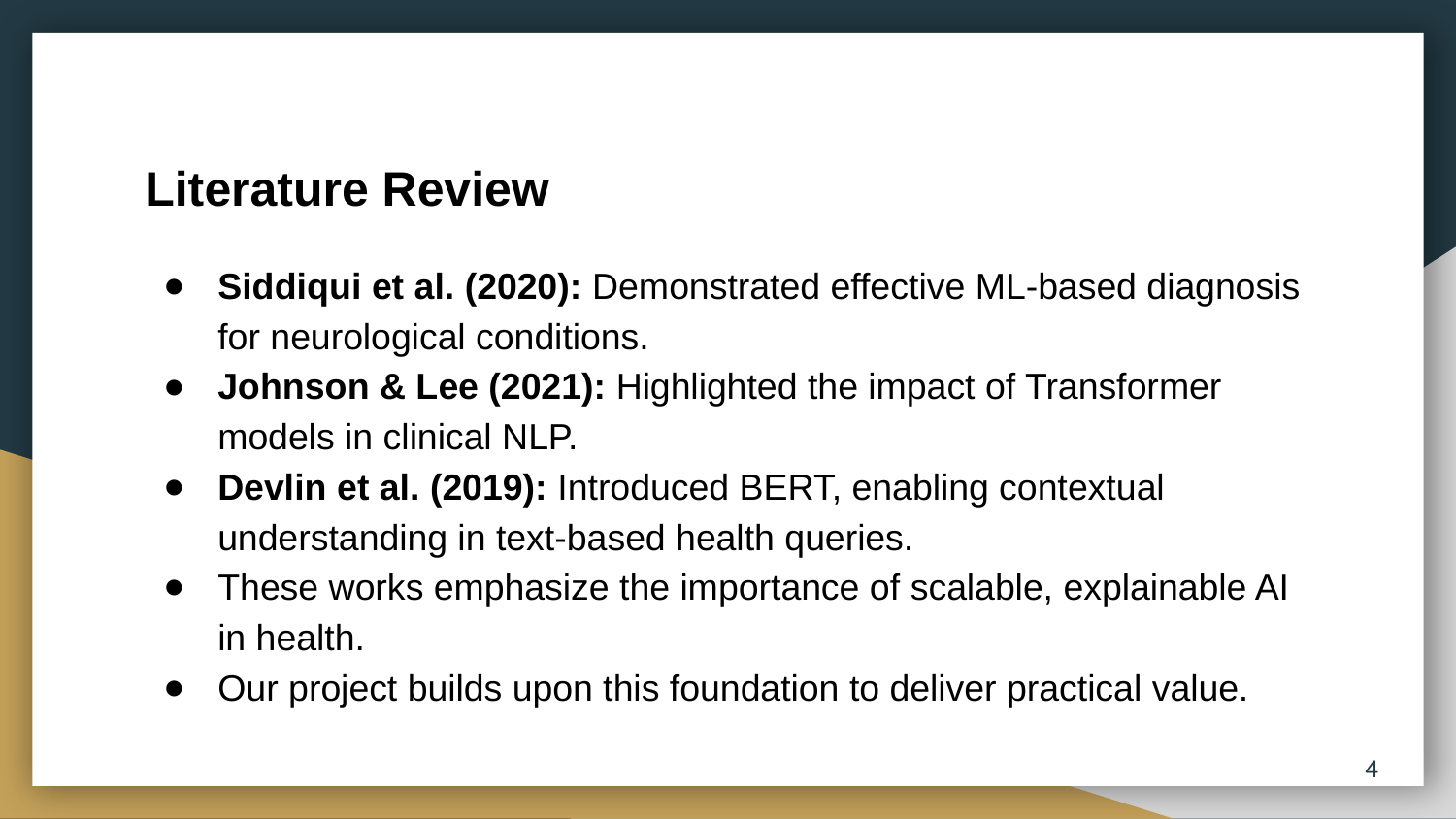

# Literature Review

Siddiqui et al. (2020): Demonstrated effective ML-based diagnosis for neurological conditions.
Johnson & Lee (2021): Highlighted the impact of Transformer models in clinical NLP.
Devlin et al. (2019): Introduced BERT, enabling contextual understanding in text-based health queries.
These works emphasize the importance of scalable, explainable AI in health.
Our project builds upon this foundation to deliver practical value.

4